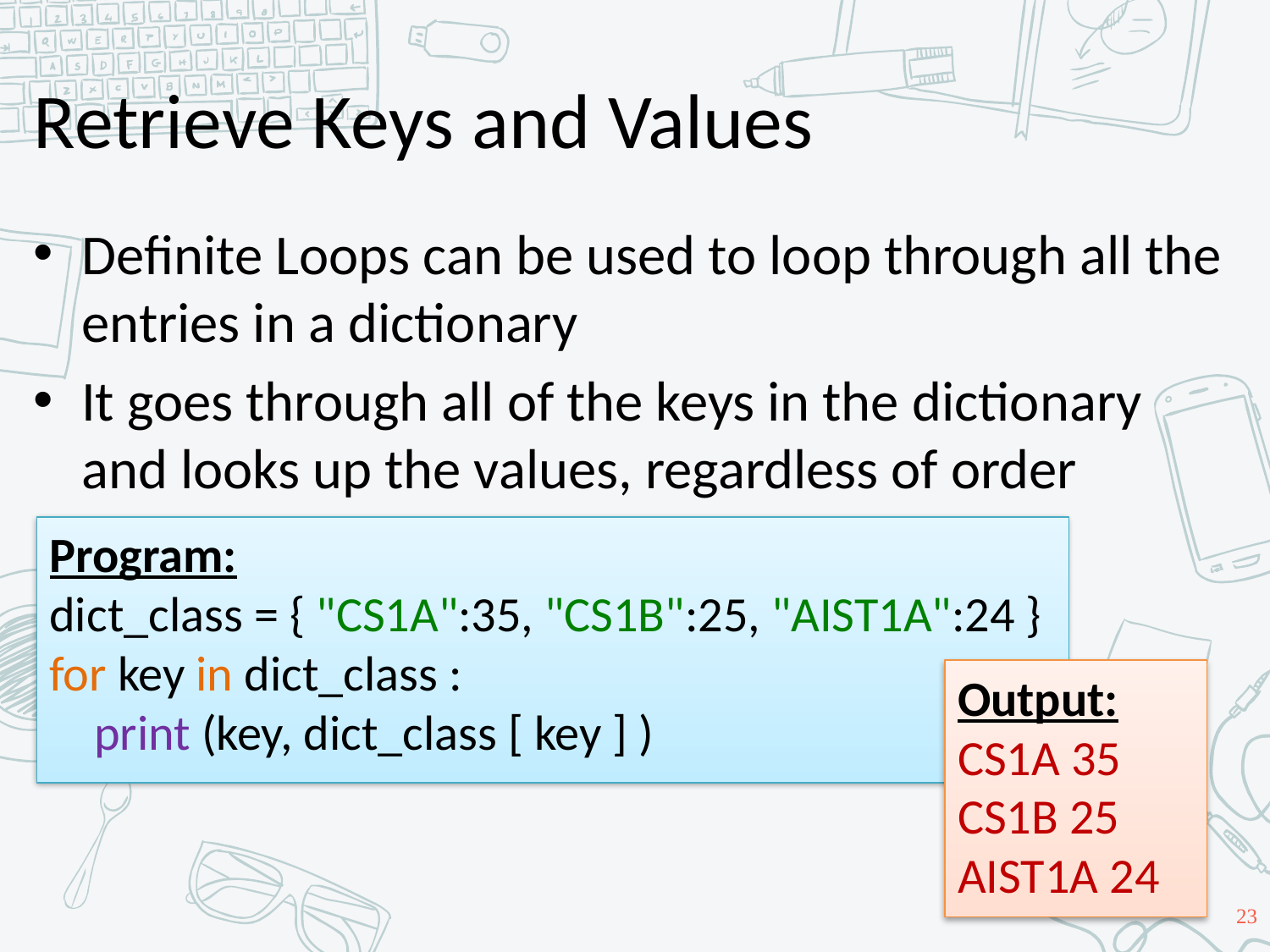

# Retrieve Keys and Values
Definite Loops can be used to loop through all the entries in a dictionary
It goes through all of the keys in the dictionary and looks up the values, regardless of order
Program:
dict_class = { "CS1A":35, "CS1B":25, "AIST1A":24 }
for key in dict_class :
    print (key, dict_class [ key ] )
Output:
CS1A 35
CS1B 25
AIST1A 24
23